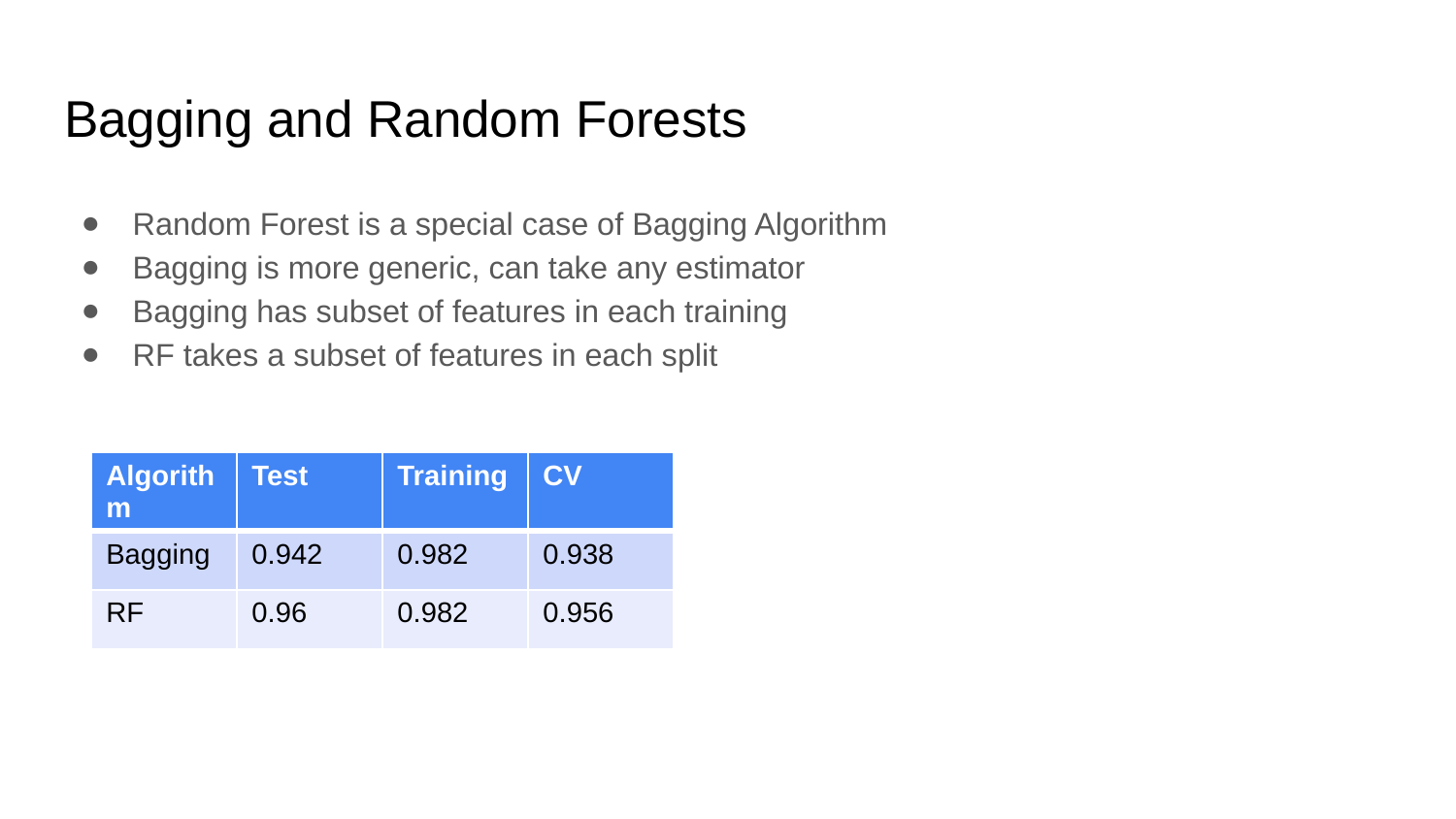

# Bagging and Random Forests
Random Forest is a special case of Bagging Algorithm
Bagging is more generic, can take any estimator
Bagging has subset of features in each training
RF takes a subset of features in each split
| Algorithm | Test | Training | CV |
| --- | --- | --- | --- |
| Bagging | 0.942 | 0.982 | 0.938 |
| RF | 0.96 | 0.982 | 0.956 |